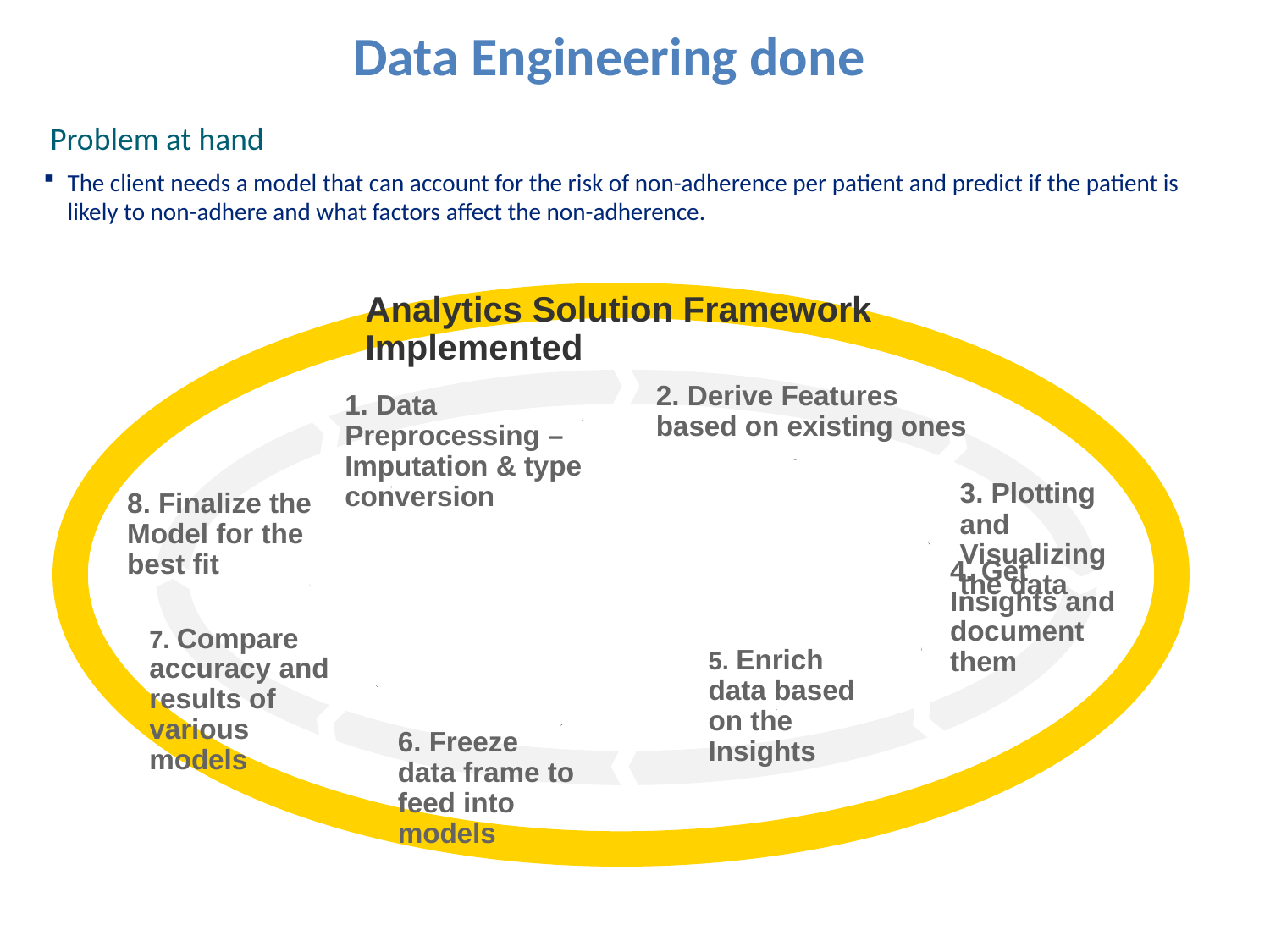

# Data Engineering done
Problem at hand
The client needs a model that can account for the risk of non-adherence per patient and predict if the patient is likely to non-adhere and what factors affect the non-adherence.
Analytics Solution Framework Implemented

2. Derive Features based on existing ones
1. Data Preprocessing – Imputation & type conversion

3. Plotting and Visualizing the data

8. Finalize the Model for the best fit

4. Get Insights and document them
7. Compare accuracy and results of various models

5. Enrich data based on the Insights

6. Freeze data frame to feed into models